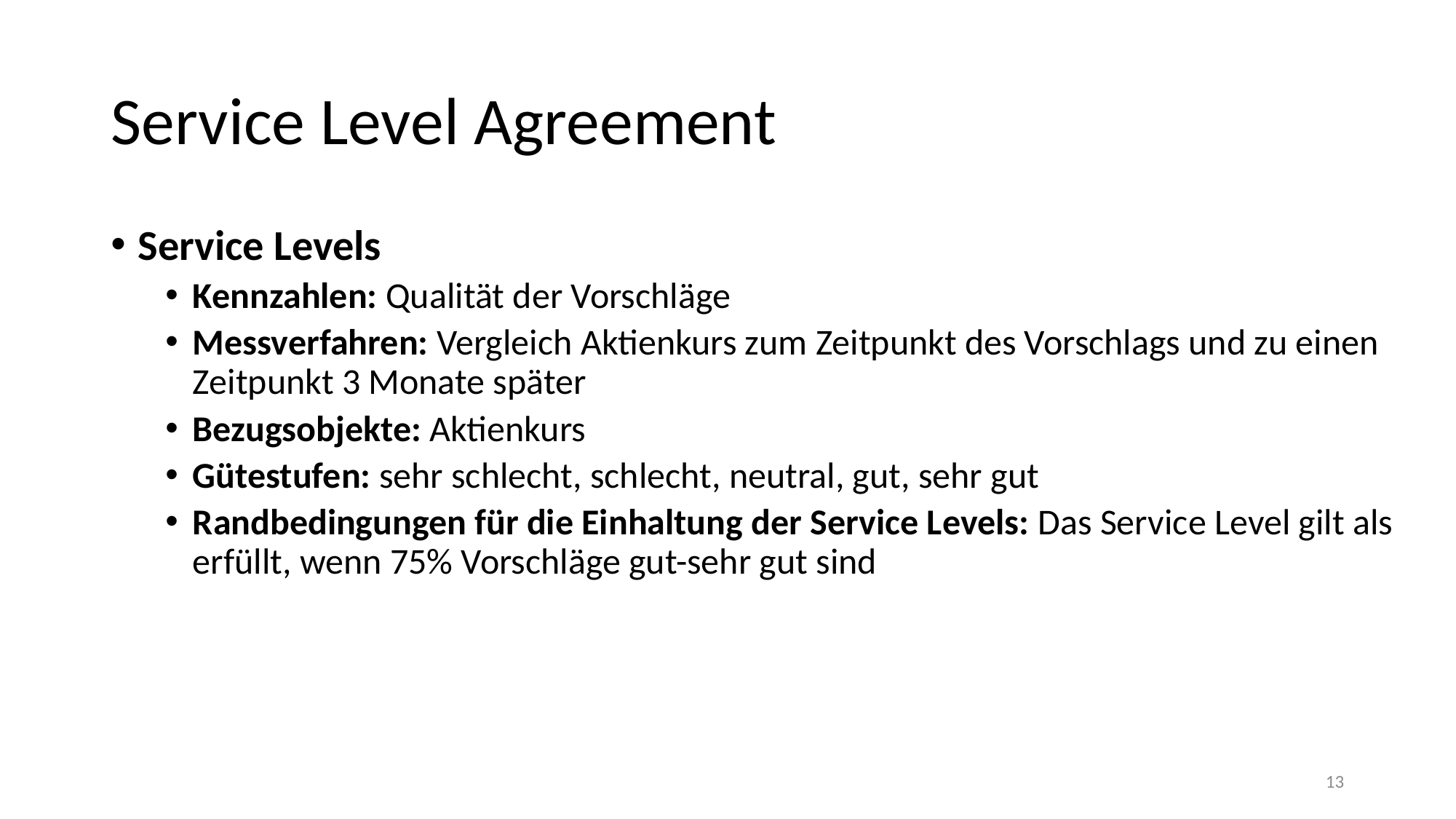

# Service Level Agreement
Service Levels
Kennzahlen: Qualität der Vorschläge
Messverfahren: Vergleich Aktienkurs zum Zeitpunkt des Vorschlags und zu einen Zeitpunkt 3 Monate später
Bezugsobjekte: Aktienkurs
Gütestufen: sehr schlecht, schlecht, neutral, gut, sehr gut
Randbedingungen für die Einhaltung der Service Levels: Das Service Level gilt als erfüllt, wenn 75% Vorschläge gut-sehr gut sind
13